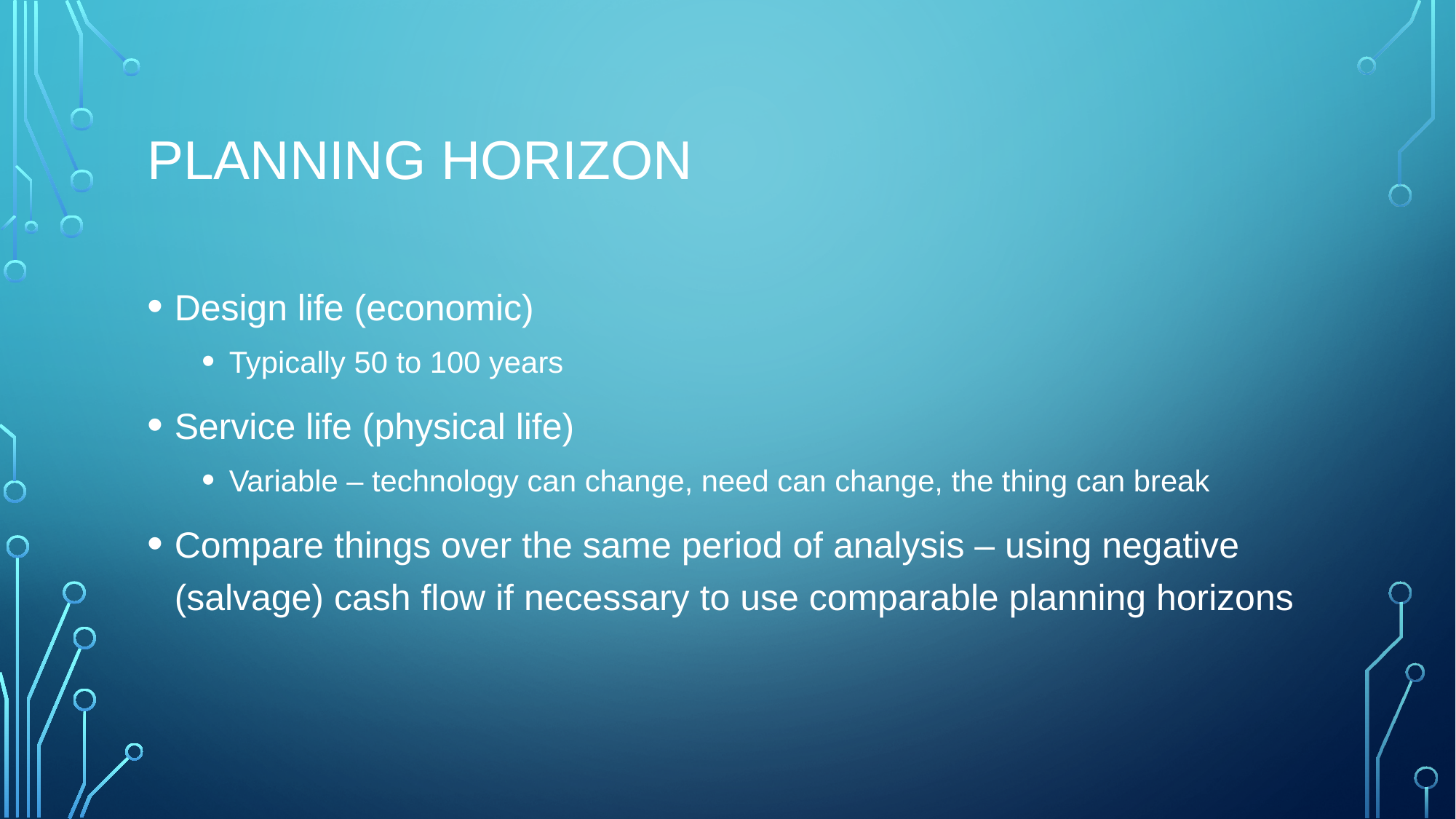

# Planning horizon
Design life (economic)
Typically 50 to 100 years
Service life (physical life)
Variable – technology can change, need can change, the thing can break
Compare things over the same period of analysis – using negative (salvage) cash flow if necessary to use comparable planning horizons